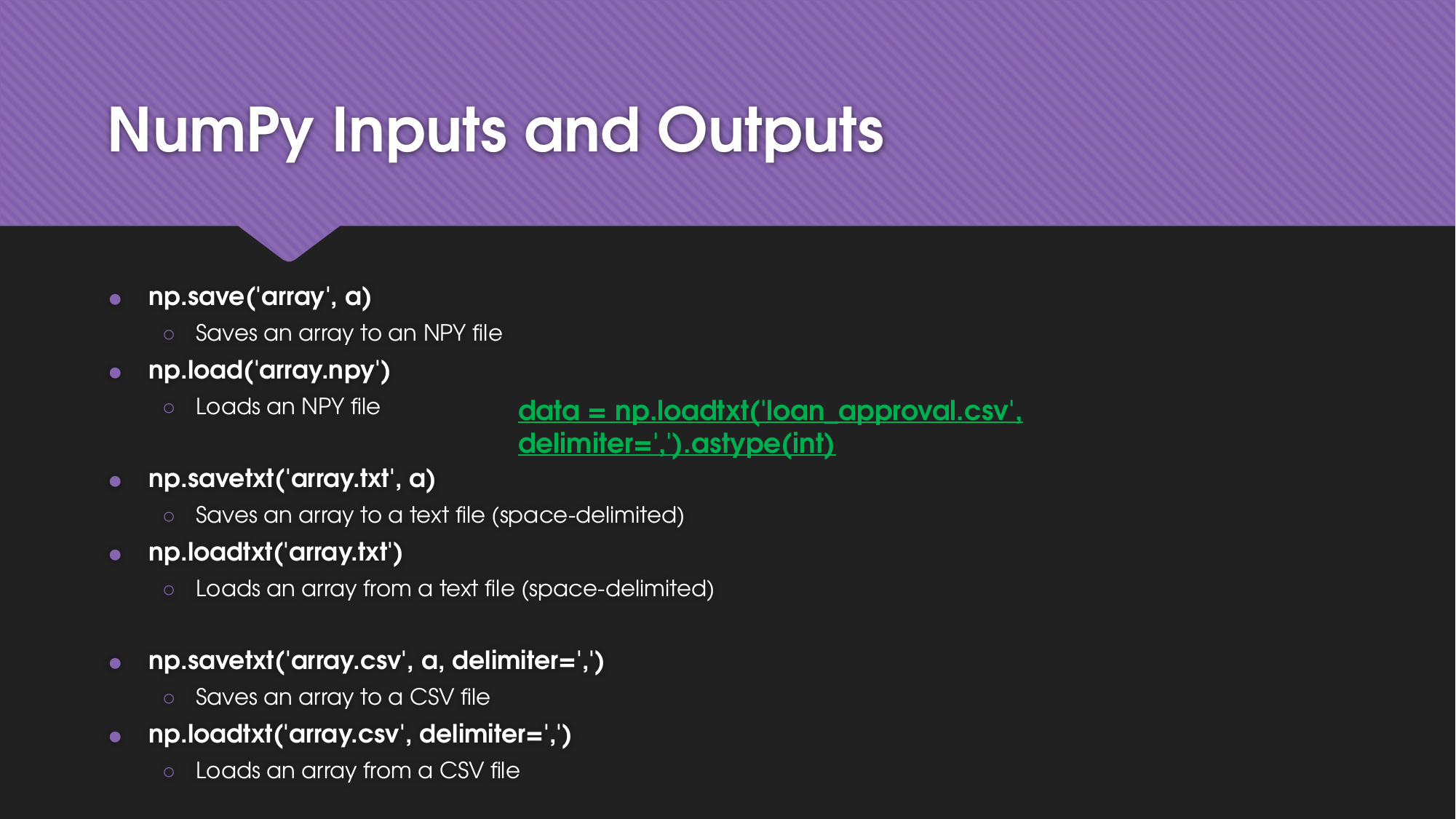

# NumPy Inputs and Outputs
np.save('array', a)
Saves an array to an NPY file
np.load('array.npy')
Loads an NPY file

np.savetxt('array.txt', a)
Saves an array to a text file (space-delimited)
np.loadtxt('array.txt')
Loads an array from a text file (space-delimited)

np.savetxt('array.csv', a, delimiter=',')
Saves an array to a CSV file
np.loadtxt('array.csv', delimiter=',')
Loads an array from a CSV file

data = np.loadtxt('loan_approval.csv', delimiter=',').astype(int)